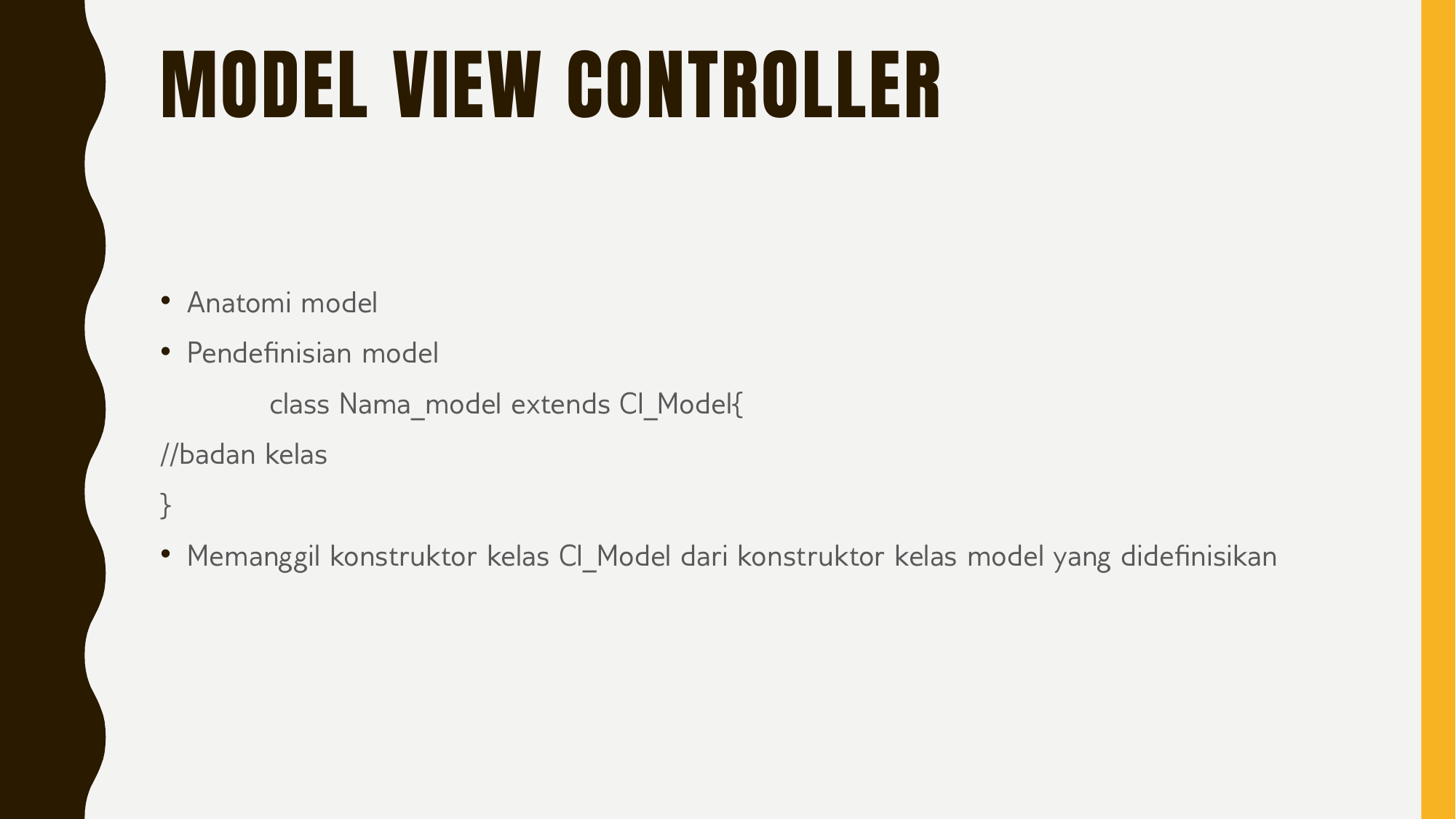

# Model view controller
Anatomi model
Pendefinisian model
	class Nama_model extends CI_Model{
//badan kelas
}
Memanggil konstruktor kelas CI_Model dari konstruktor kelas model yang didefinisikan